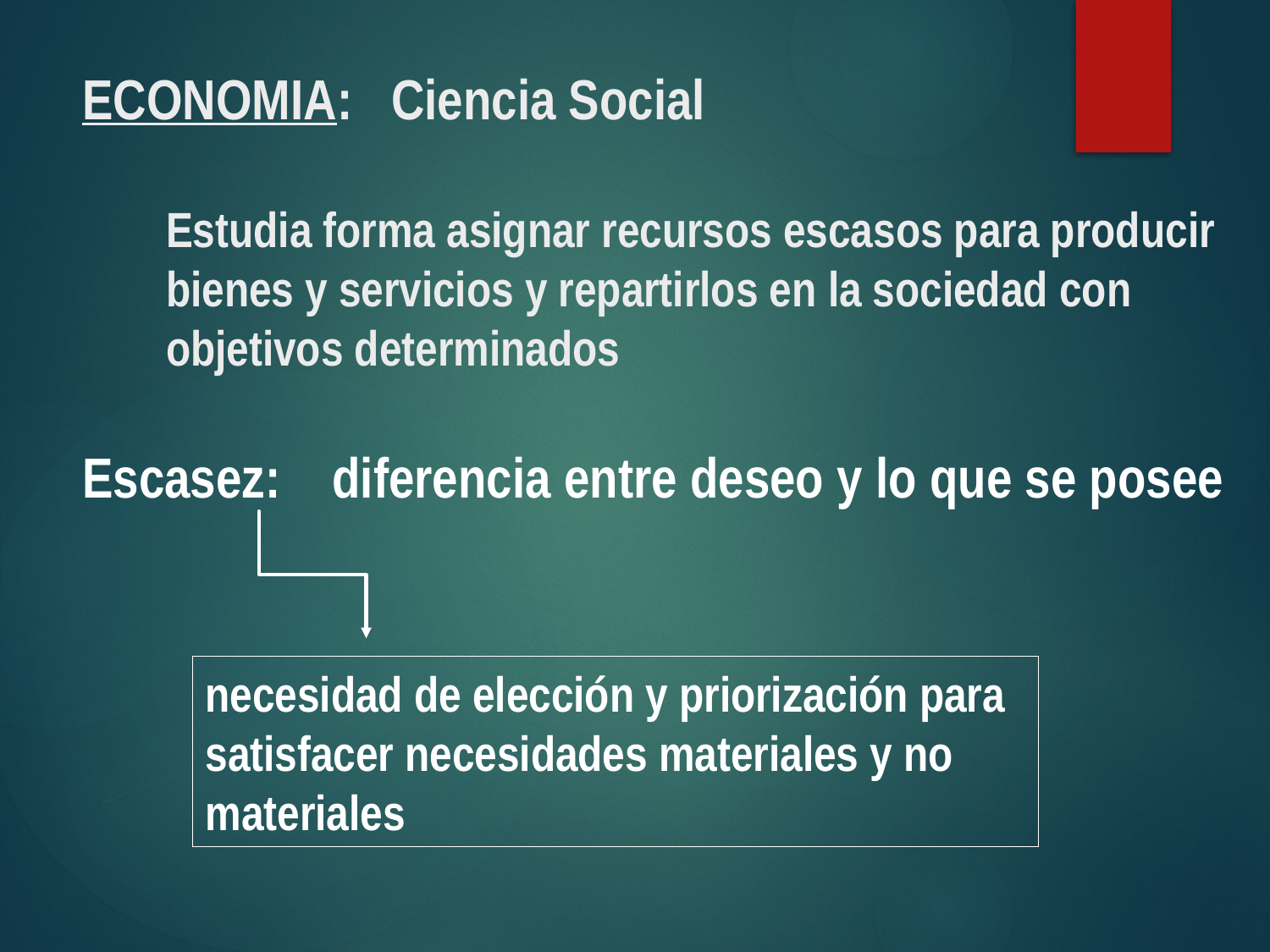

# ECONOMIA:   Ciencia Social Estudia forma asignar recursos escasos para producir  bienes y servicios y repartirlos en la sociedad con objetivos determinados
Escasez:    diferencia entre deseo y lo que se posee
necesidad de elección y priorización para satisfacer necesidades materiales y no materiales